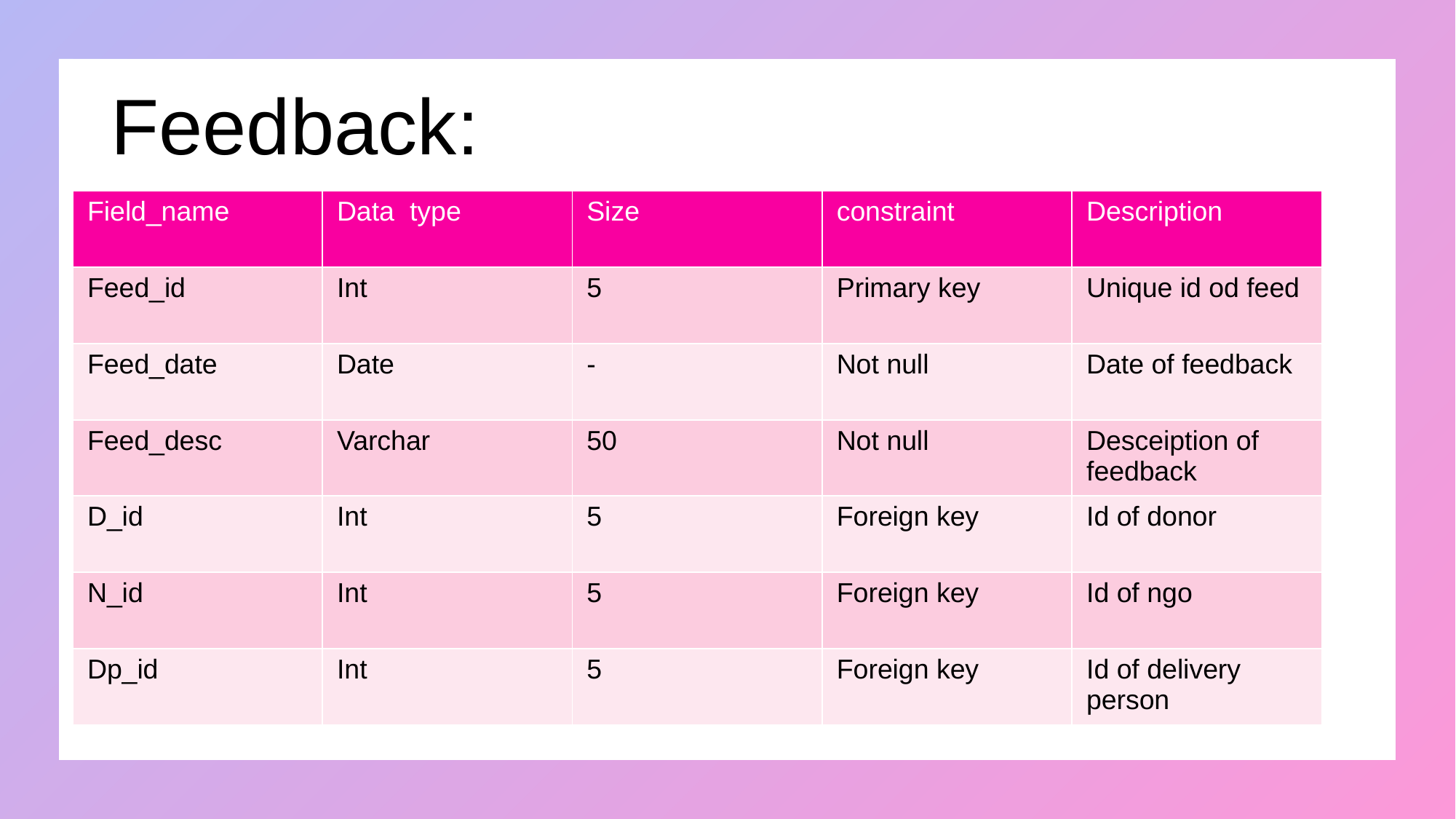

# Feedback:
| Field\_name | Data type | Size | constraint | Description |
| --- | --- | --- | --- | --- |
| Feed\_id | Int | 5 | Primary key | Unique id od feed |
| Feed\_date | Date | - | Not null | Date of feedback |
| Feed\_desc | Varchar | 50 | Not null | Desceiption of feedback |
| D\_id | Int | 5 | Foreign key | Id of donor |
| N\_id | Int | 5 | Foreign key | Id of ngo |
| Dp\_id | Int | 5 | Foreign key | Id of delivery person |